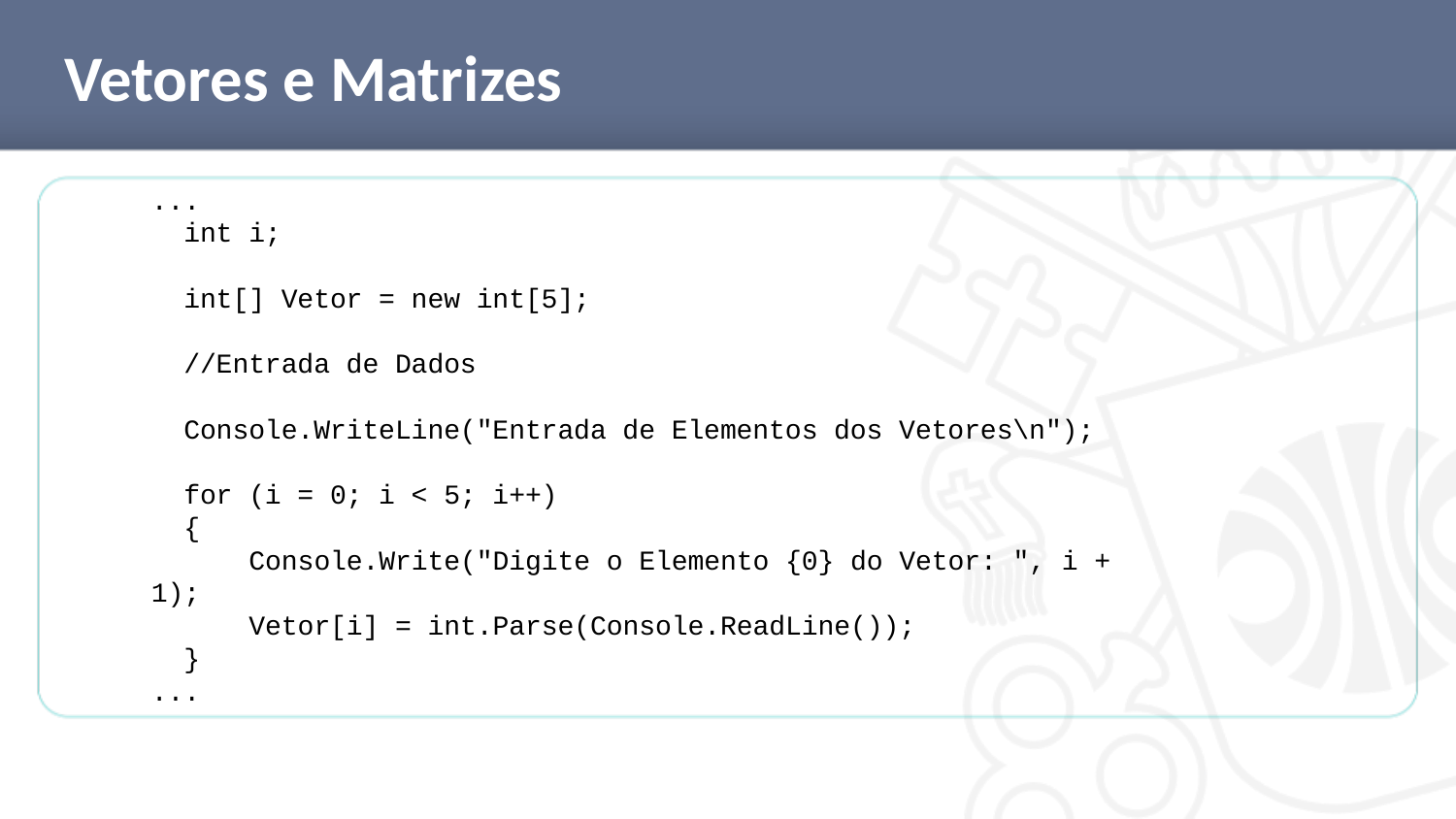

# Vetores e Matrizes
...
  int i;

  int[] Vetor = new int[5];

  //Entrada de Dados

  Console.WriteLine("Entrada de Elementos dos Vetores\n");

  for (i = 0; i < 5; i++)
  {
      Console.Write("Digite o Elemento {0} do Vetor: ", i + 1);
      Vetor[i] = int.Parse(Console.ReadLine());
  }
...